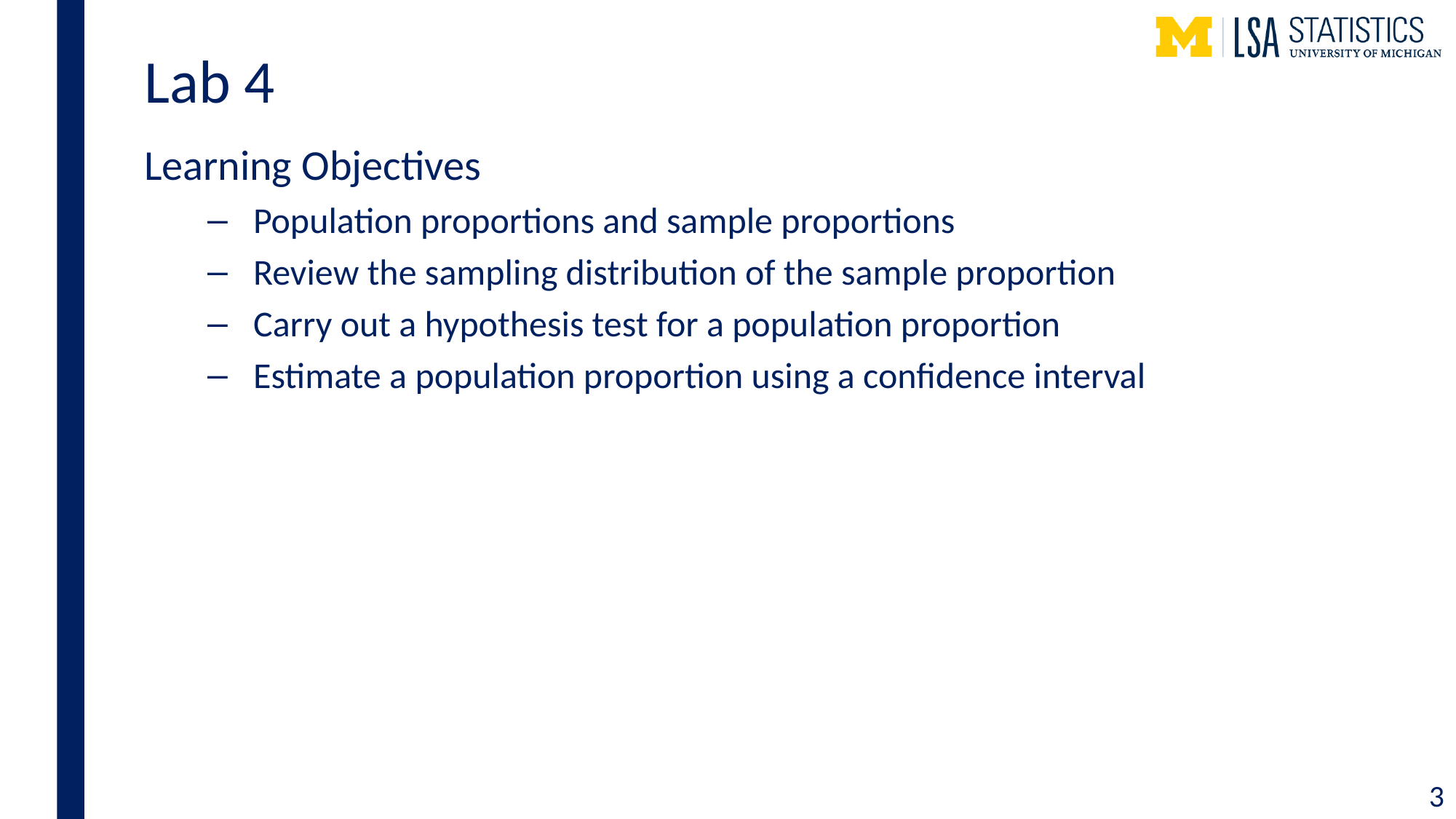

# Lab 4
Learning Objectives
Population proportions and sample proportions
Review the sampling distribution of the sample proportion
Carry out a hypothesis test for a population proportion
Estimate a population proportion using a confidence interval
3